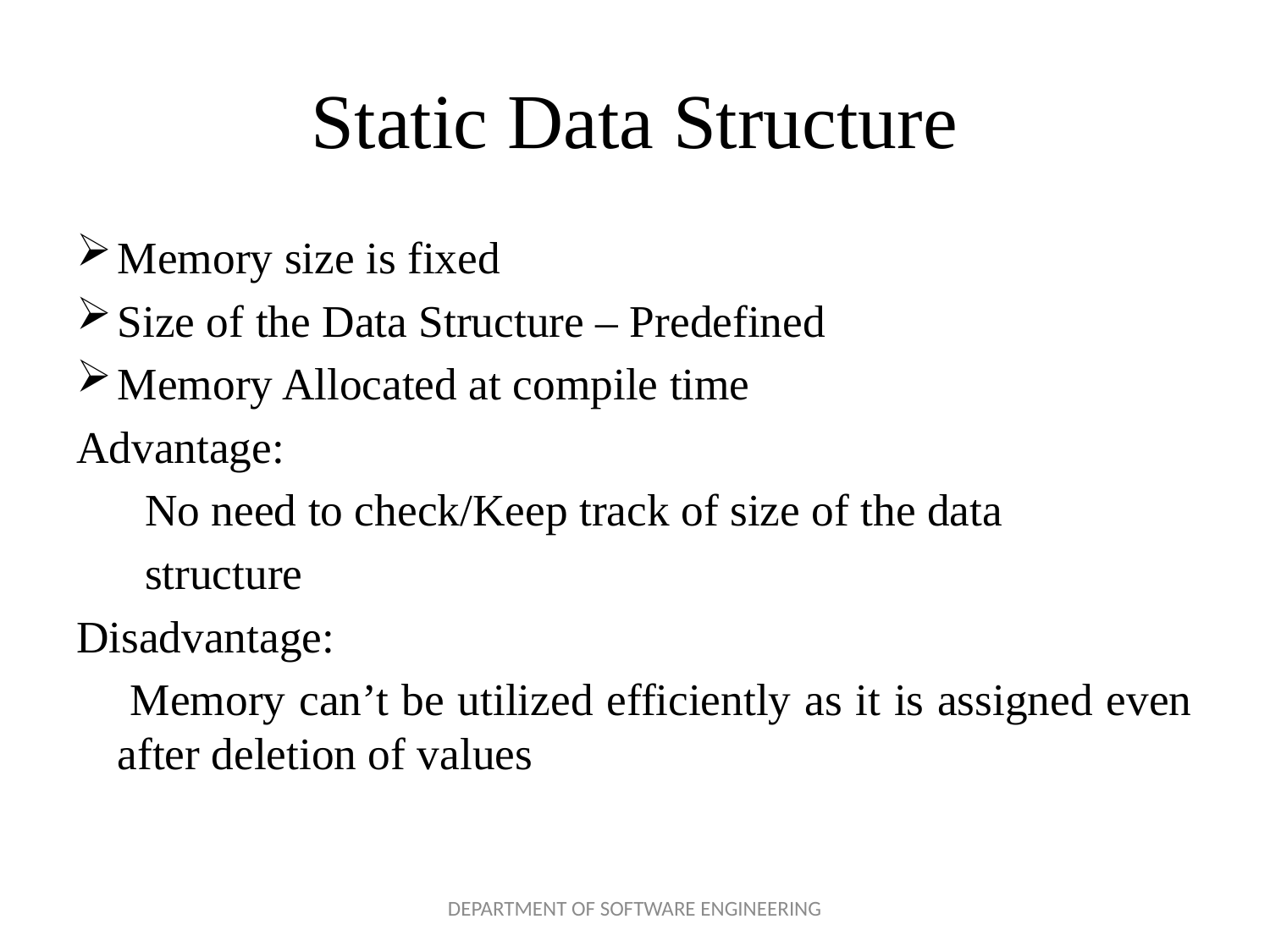

# Static Data Structure
Memory size is fixed
Size of the Data Structure – Predefined
Memory Allocated at compile time
Advantage:
      No need to check/Keep track of size of the data
      structure
Disadvantage:
    Memory can’t be utilized efficiently as it is assigned even after deletion of values

DEPARTMENT OF SOFTWARE ENGINEERING